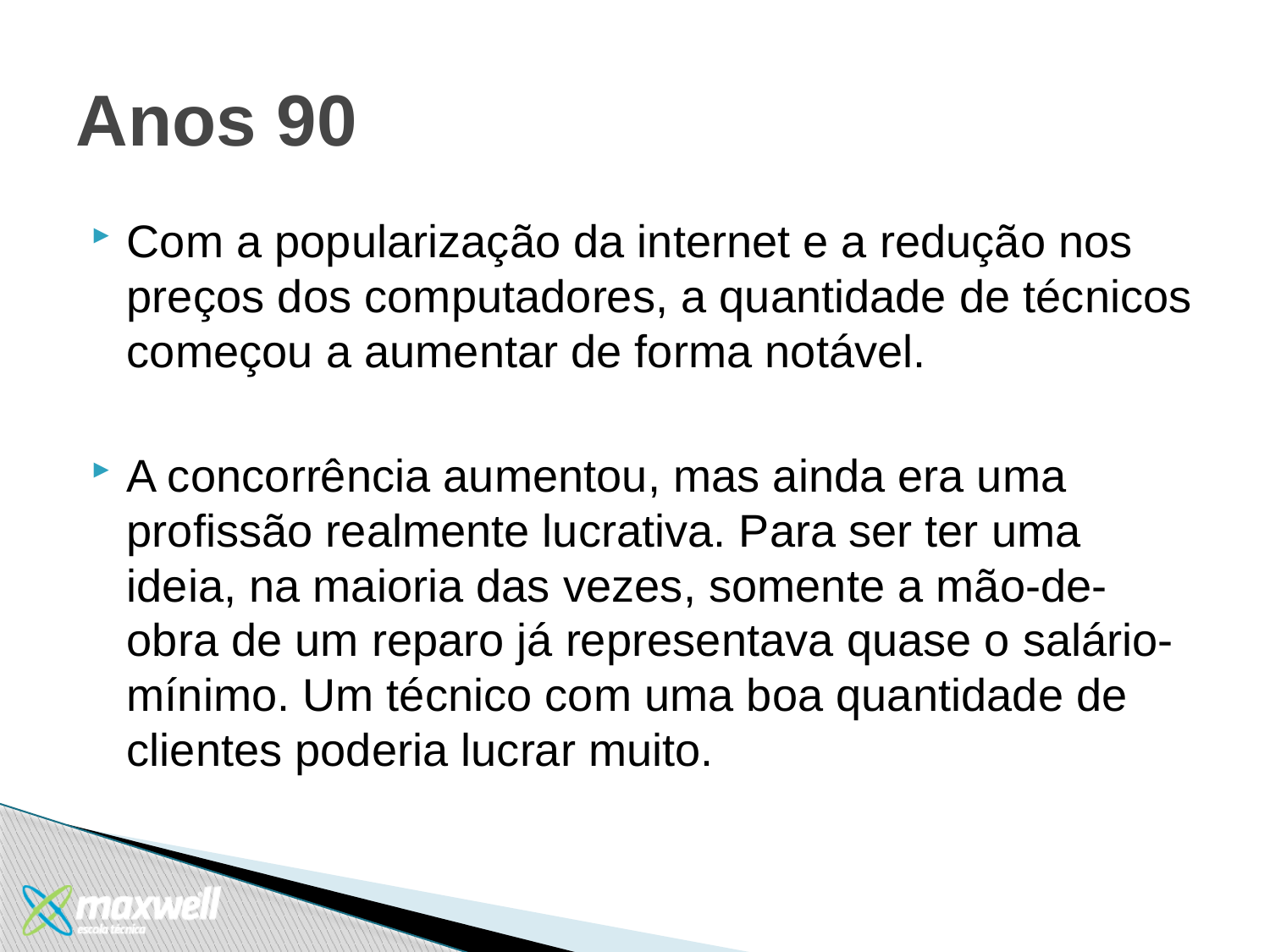

# Anos 90
Com a popularização da internet e a redução nos preços dos computadores, a quantidade de técnicos começou a aumentar de forma notável.

A concorrência aumentou, mas ainda era uma profissão realmente lucrativa. Para ser ter uma ideia, na maioria das vezes, somente a mão-de-obra de um reparo já representava quase o salário-mínimo. Um técnico com uma boa quantidade de clientes poderia lucrar muito.